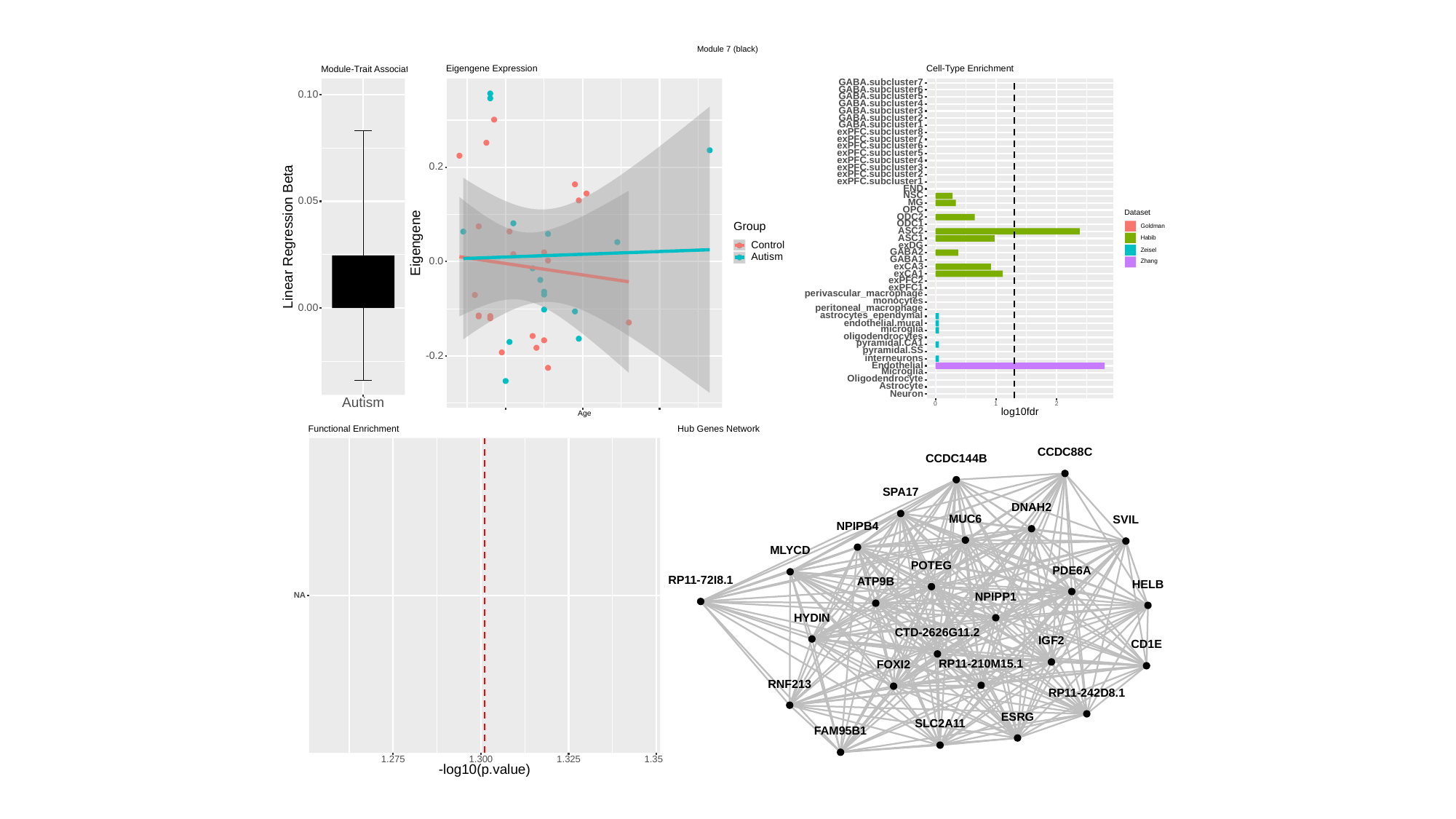

Module 7 (black)

Cell-Type Enrichment
Eigengene Expression
Module-Trait Association

GABA.subcluster7

GABA.subcluster6

0.10

GABA.subcluster5

GABA.subcluster4

GABA.subcluster3

GABA.subcluster2

GABA.subcluster1

exPFC.subcluster8

exPFC.subcluster7

exPFC.subcluster6

exPFC.subcluster5

exPFC.subcluster4

0.2
exPFC.subcluster3

exPFC.subcluster2

exPFC.subcluster1

END

NSC

0.05

MG

OPC

Dataset

ODC2

ODC1

Group

Goldman

ASC2

Linear Regression Beta

ASC1

Habib
Eigengene

Control
exDG

Zeisel
GABA2

Autism

GABA1

0.0

Zhang

exCA3

exCA1

exPFC2

exPFC1

perivascular_macrophage

monocytes

peritoneal_macrophage
0.00

astrocytes_ependymal

endothelial.mural

microglia

oligodendrocytes

pyramidal.CA1

pyramidal.SS

-0.2
interneurons

Endothelial

Microglia

Oligodendrocyte

Astrocyte

Neuron

Autism

0
1
2

log10fdr

Age

Hub Genes Network
Functional Enrichment

CCDC88C
CCDC144B

SPA17
DNAH2

MUC6
SVIL
NPIPB4

MLYCD

POTEG
PDE6A

RP11-72I8.1
ATP9B
HELB

NA
NPIPP1

HYDIN

CTD-2626G11.2

IGF2

CD1E

RP11-210M15.1
FOXI2

RNF213

RP11-242D8.1

ESRG

SLC2A11
FAM95B1

1.275
1.300
1.325
1.350
-log10(p.value)